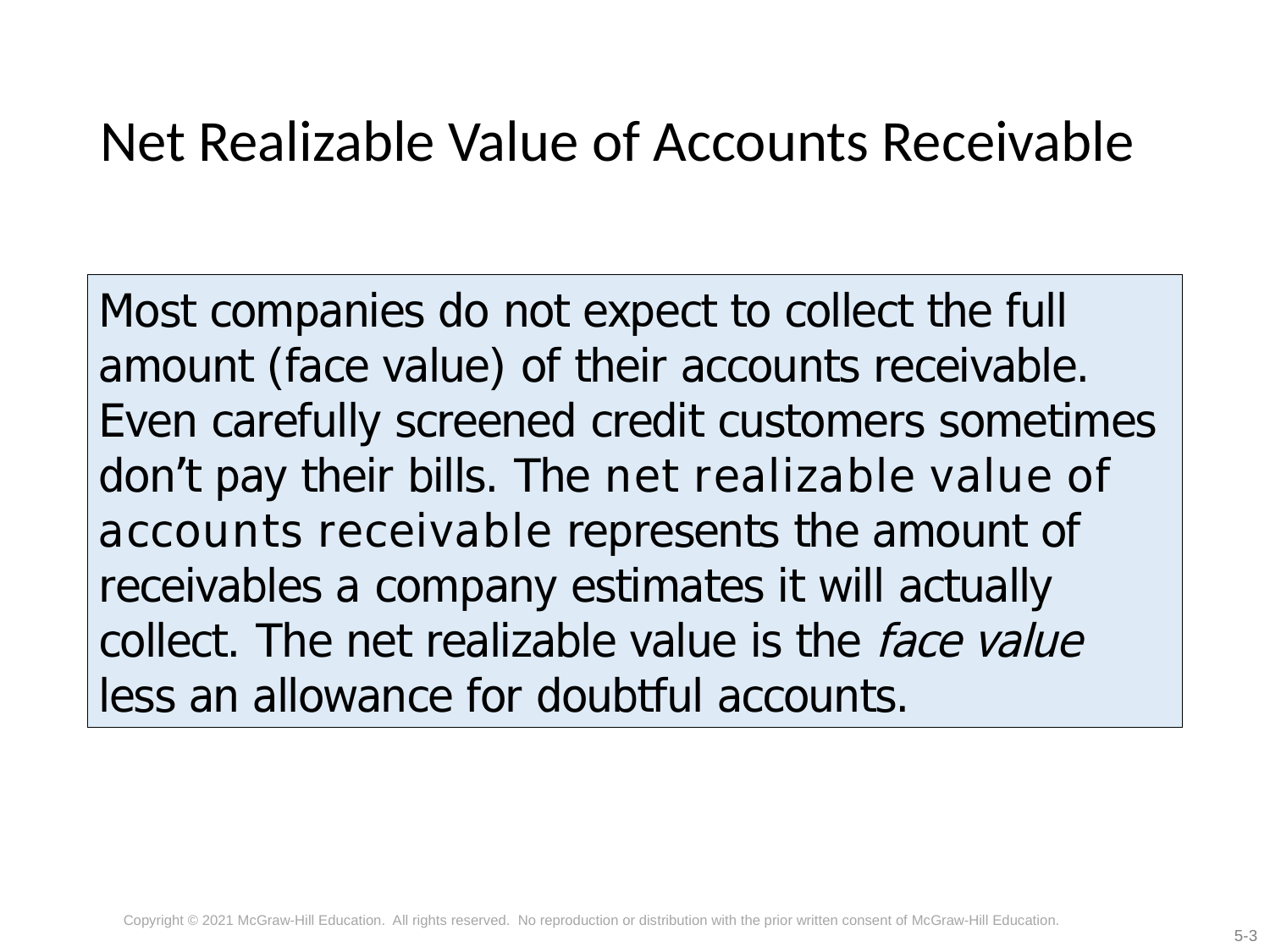

# Net Realizable Value of Accounts Receivable
Most companies do not expect to collect the full amount (face value) of their accounts receivable. Even carefully screened credit customers sometimes don’t pay their bills. The net realizable value of accounts receivable represents the amount of receivables a company estimates it will actually collect. The net realizable value is the face value less an allowance for doubtful accounts.